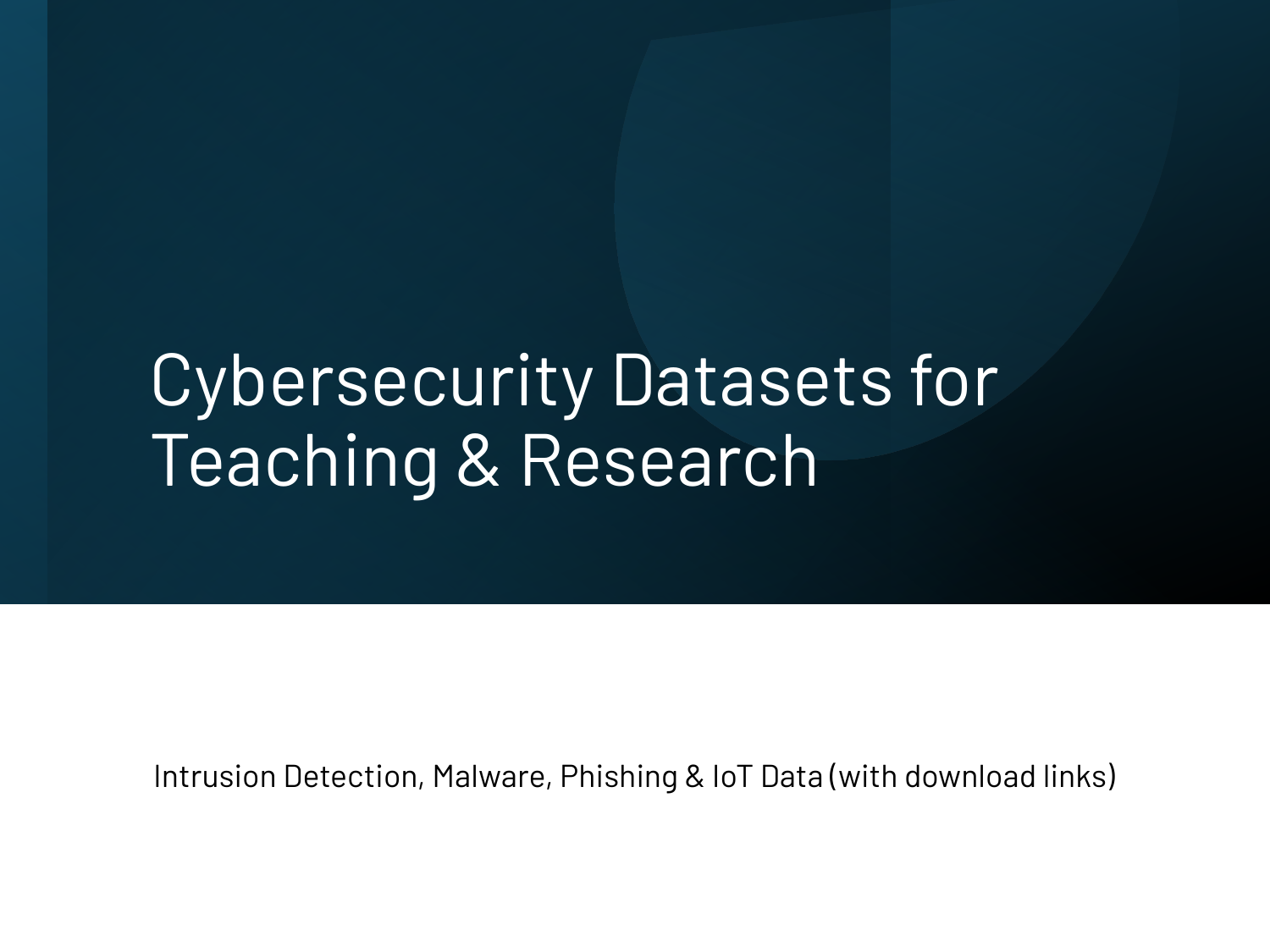

# Cybersecurity Datasets for Teaching & Research
Intrusion Detection, Malware, Phishing & IoT Data (with download links)